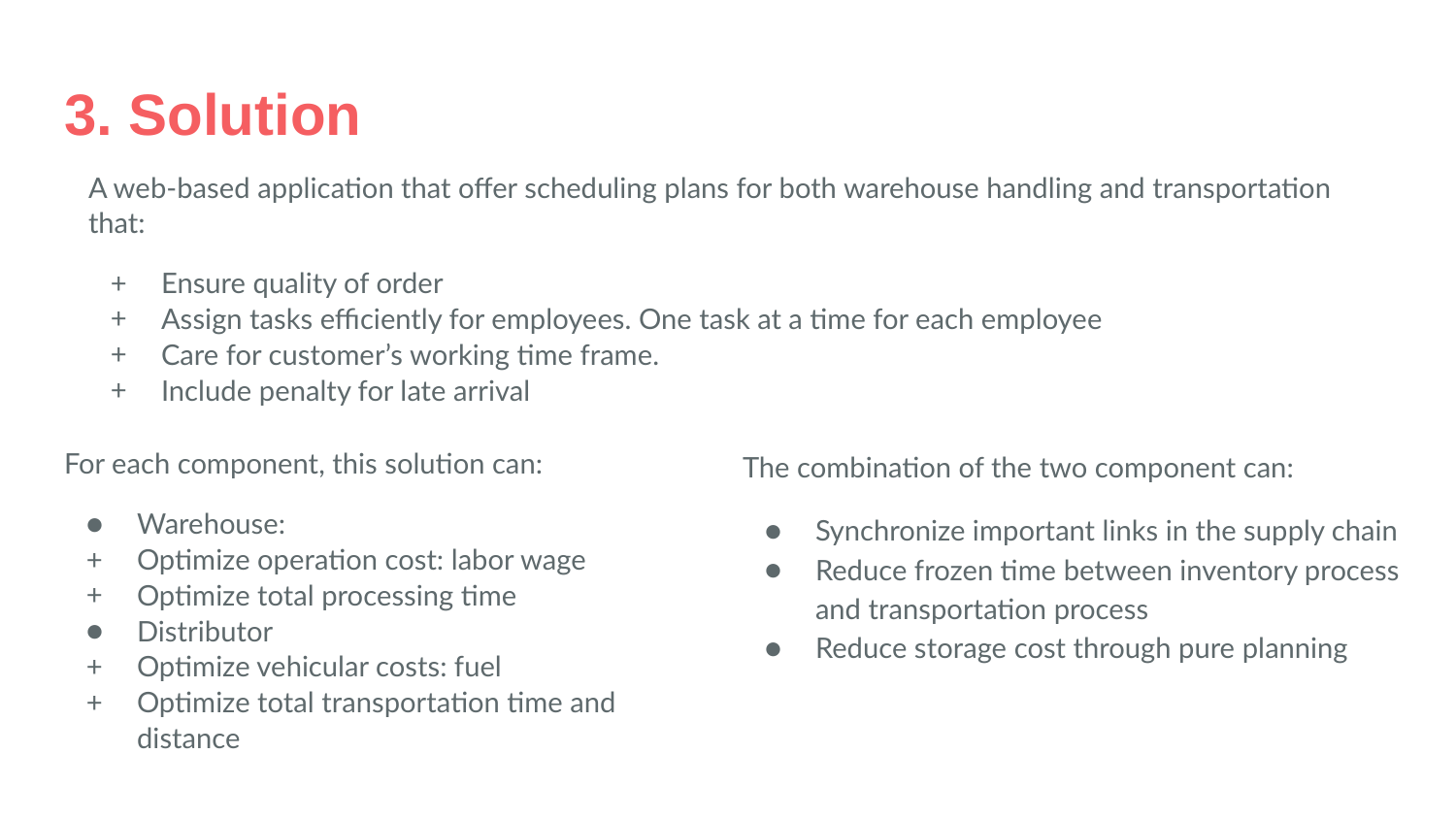

# 3. Solution
A web-based application that offer scheduling plans for both warehouse handling and transportation that:
Ensure quality of order
Assign tasks efficiently for employees. One task at a time for each employee
Care for customer’s working time frame.
Include penalty for late arrival

For each component, this solution can:
Warehouse:
Optimize operation cost: labor wage
Optimize total processing time
Distributor
Optimize vehicular costs: fuel
Optimize total transportation time and distance

The combination of the two component can:
Synchronize important links in the supply chain
Reduce frozen time between inventory process and transportation process
Reduce storage cost through pure planning